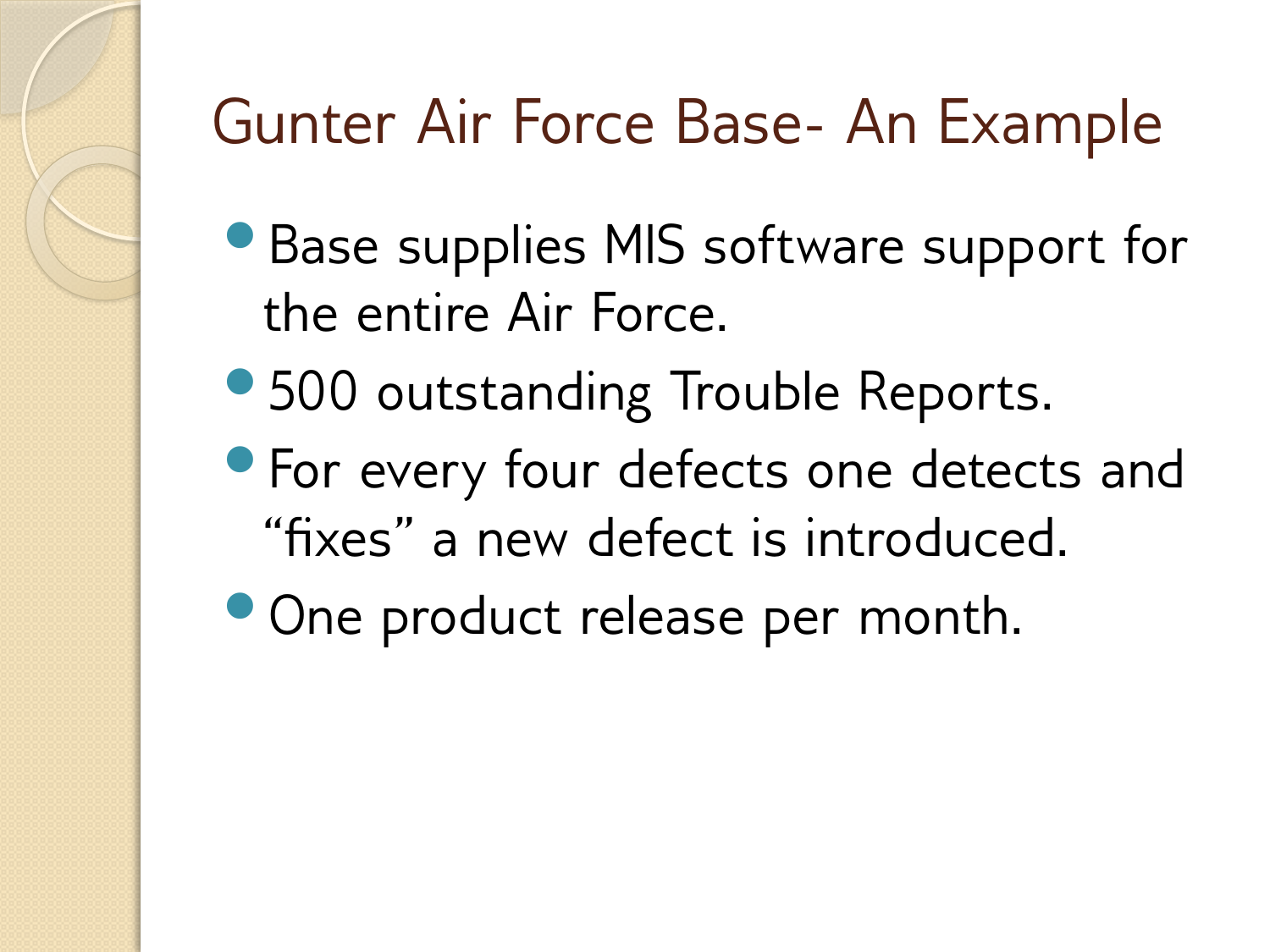

# Gunter Air Force Base- An Example
Base supplies MIS software support for the entire Air Force.
500 outstanding Trouble Reports.
For every four defects one detects and “fixes” a new defect is introduced.
One product release per month.